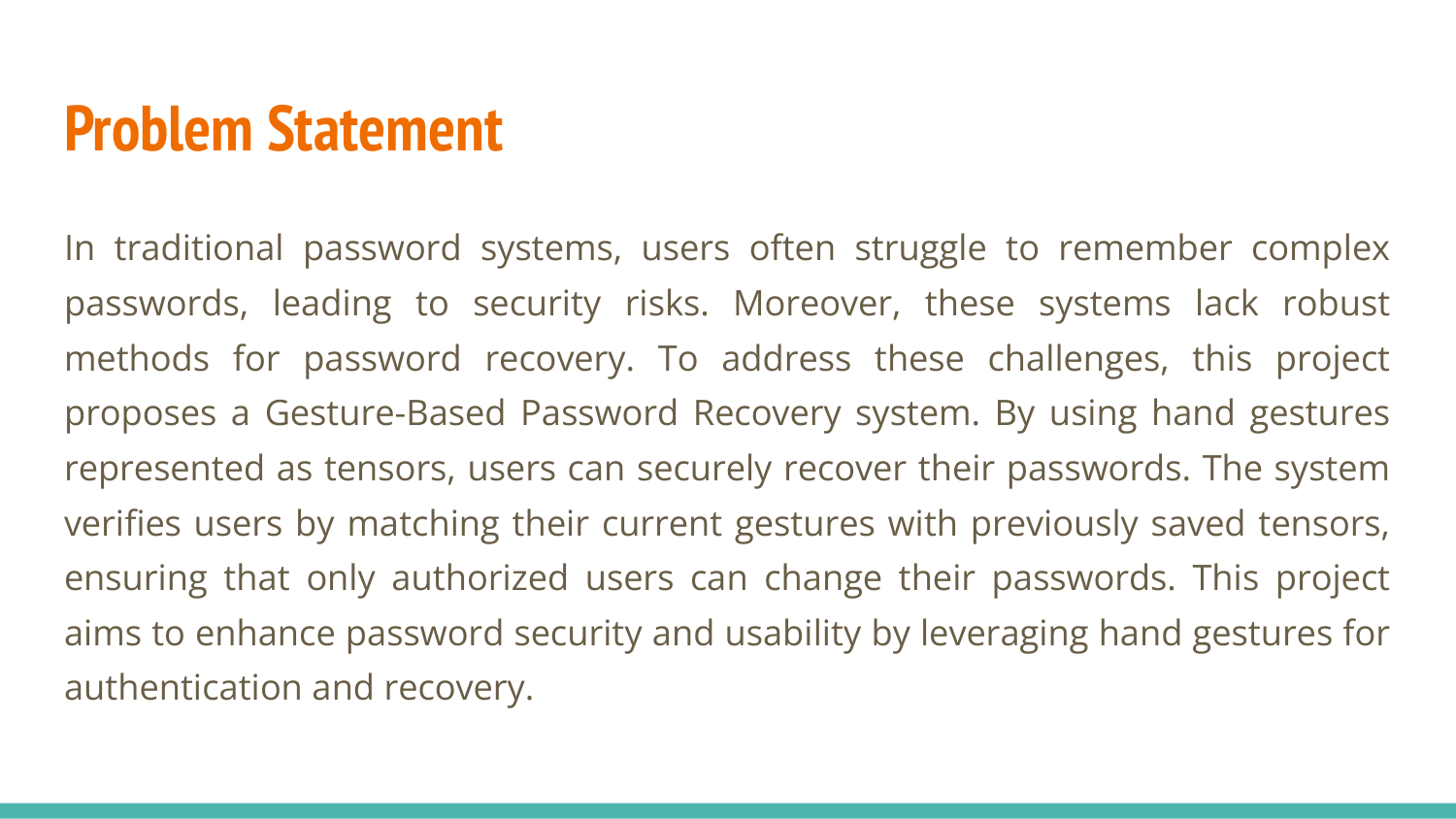

# Problem Statement
In traditional password systems, users often struggle to remember complex passwords, leading to security risks. Moreover, these systems lack robust methods for password recovery. To address these challenges, this project proposes a Gesture-Based Password Recovery system. By using hand gestures represented as tensors, users can securely recover their passwords. The system verifies users by matching their current gestures with previously saved tensors, ensuring that only authorized users can change their passwords. This project aims to enhance password security and usability by leveraging hand gestures for authentication and recovery.